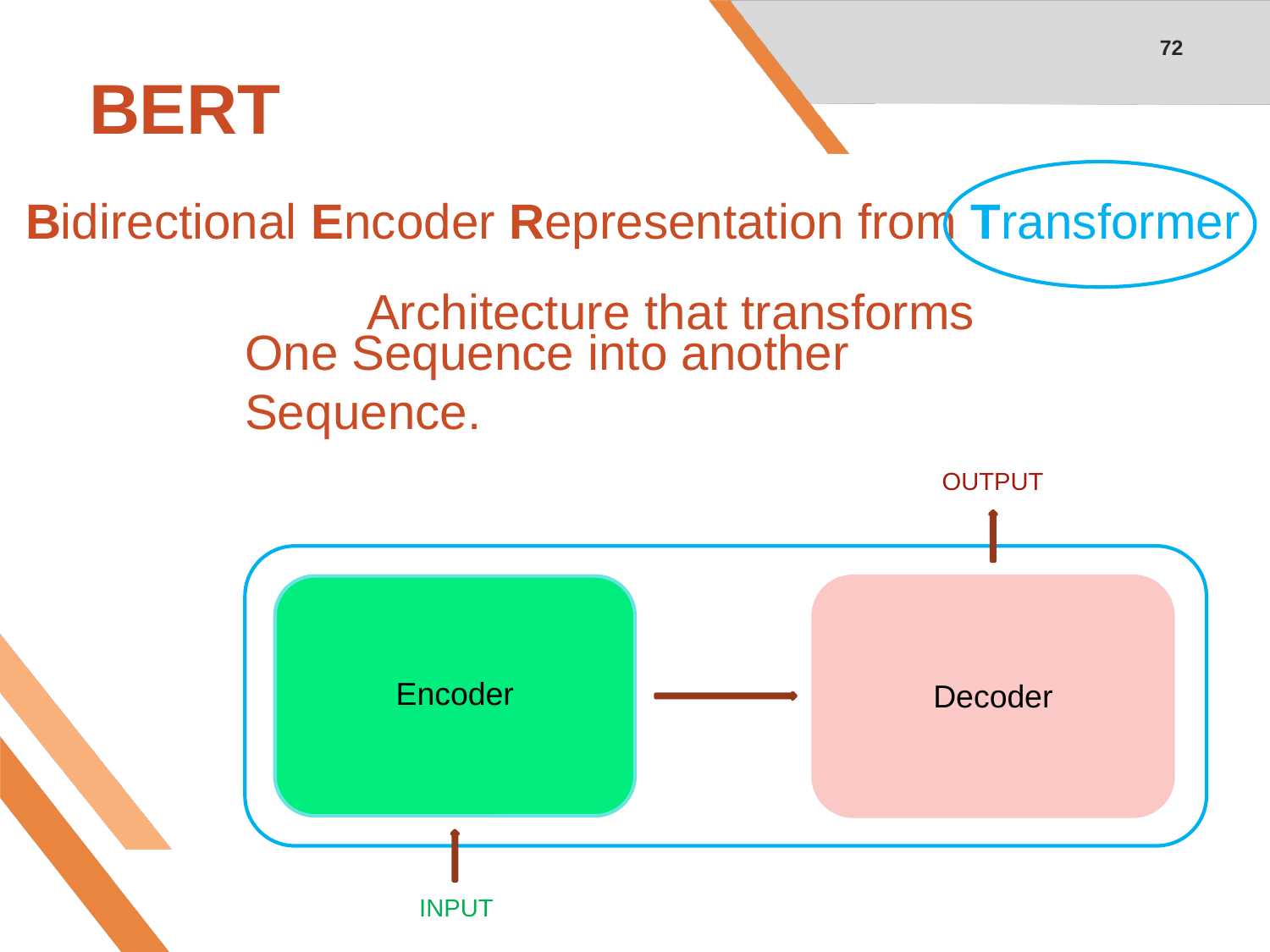

72
# BERT

Bidirectional Encoder Representation from Transformer

Architecture
that transforms
One Sequence into another Sequence.
OUTPUT

Encoder
Decoder

INPUT